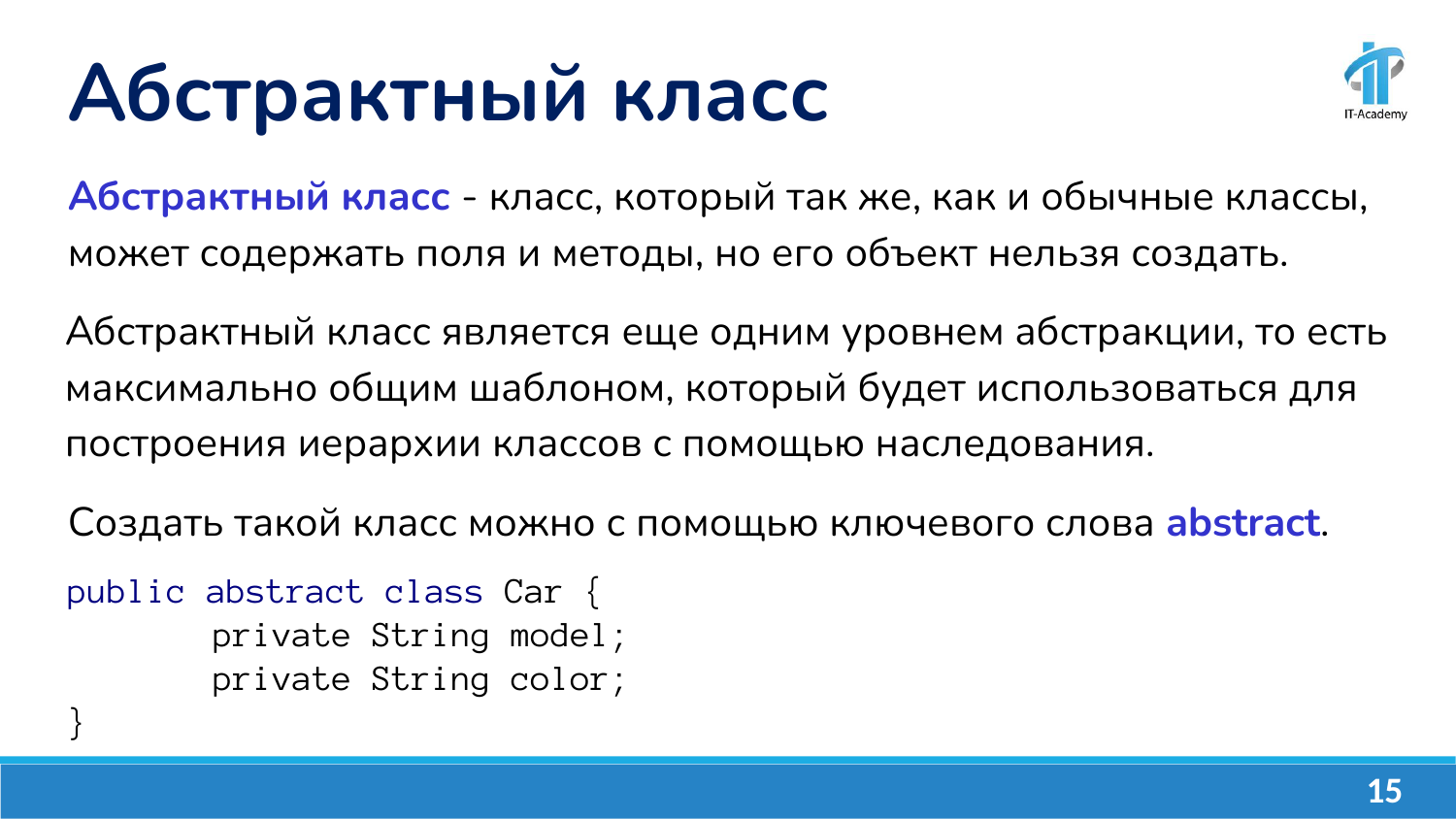

Абстрактный класс
Абстрактный класс - класс, который так же, как и обычные классы, может содержать поля и методы, но его объект нельзя создать.
Абстрактный класс является еще одним уровнем абстракции, то есть максимально общим шаблоном, который будет использоваться для построения иерархии классов с помощью наследования.
Создать такой класс можно с помощью ключевого слова abstract.
public abstract class Car {
	private String model;
	private String color;
}
15